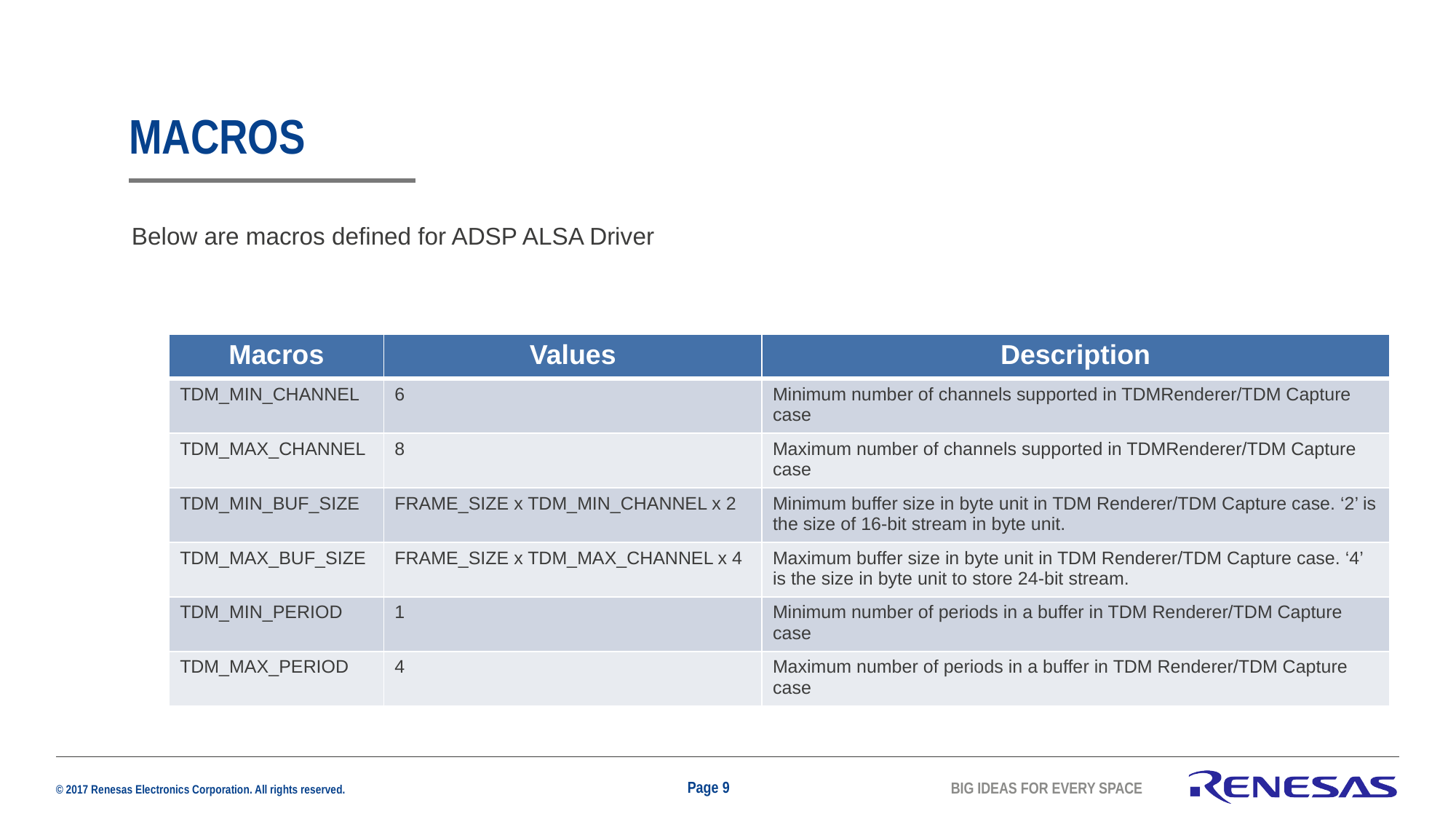

# Macros
Below are macros defined for ADSP ALSA Driver
| Macros | Values | Description |
| --- | --- | --- |
| TDM\_MIN\_CHANNEL | 6 | Minimum number of channels supported in TDMRenderer/TDM Capture case |
| TDM\_MAX\_CHANNEL | 8 | Maximum number of channels supported in TDMRenderer/TDM Capture case |
| TDM\_MIN\_BUF\_SIZE | FRAME\_SIZE x TDM\_MIN\_CHANNEL x 2 | Minimum buffer size in byte unit in TDM Renderer/TDM Capture case. ‘2’ is the size of 16-bit stream in byte unit. |
| TDM\_MAX\_BUF\_SIZE | FRAME\_SIZE x TDM\_MAX\_CHANNEL x 4 | Maximum buffer size in byte unit in TDM Renderer/TDM Capture case. ‘4’ is the size in byte unit to store 24-bit stream. |
| TDM\_MIN\_PERIOD | 1 | Minimum number of periods in a buffer in TDM Renderer/TDM Capture case |
| TDM\_MAX\_PERIOD | 4 | Maximum number of periods in a buffer in TDM Renderer/TDM Capture case |
Page 9